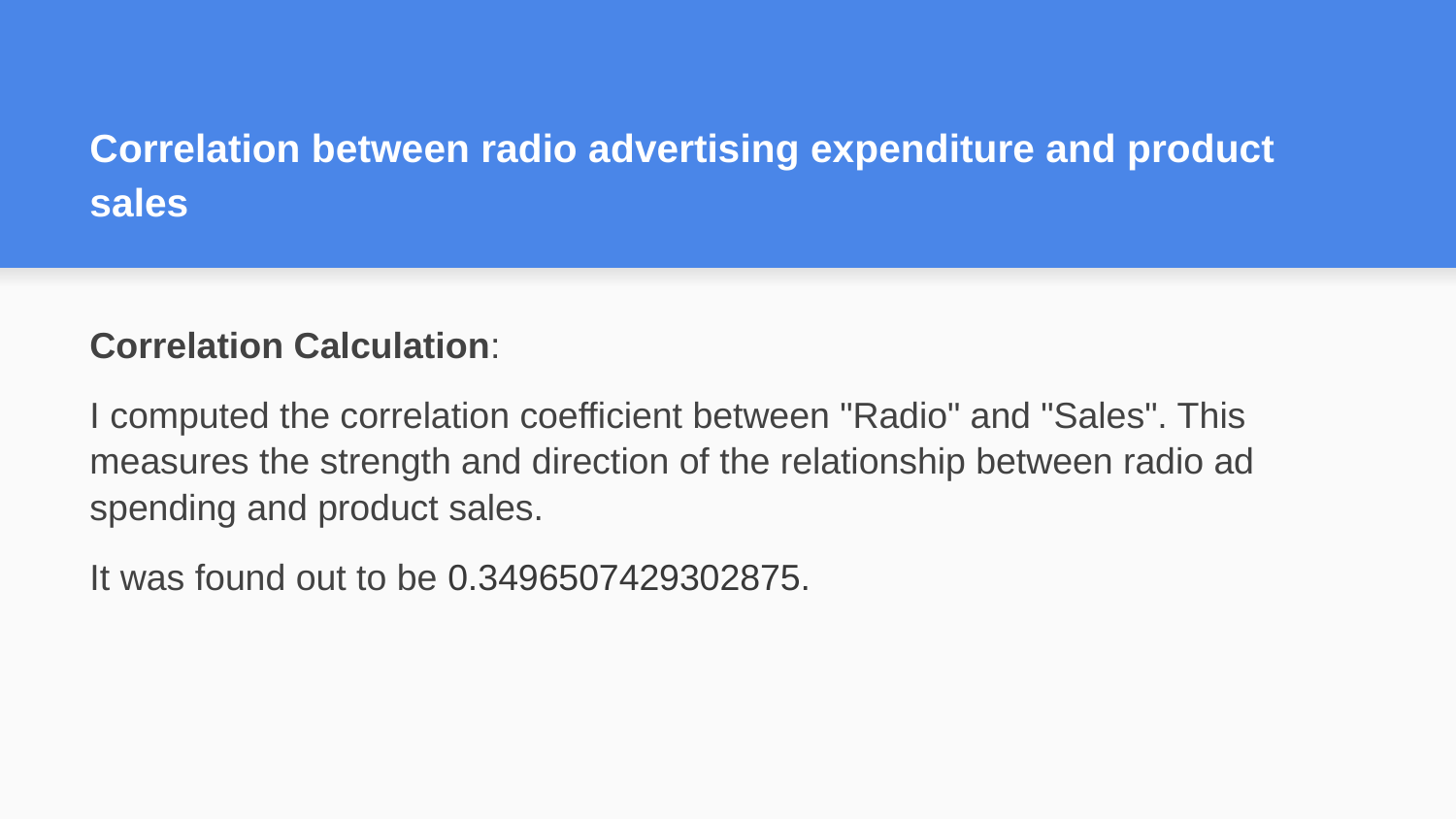

# Correlation between radio advertising expenditure and product sales
Correlation Calculation:
I computed the correlation coefficient between "Radio" and "Sales". This measures the strength and direction of the relationship between radio ad spending and product sales.
It was found out to be 0.3496507429302875.